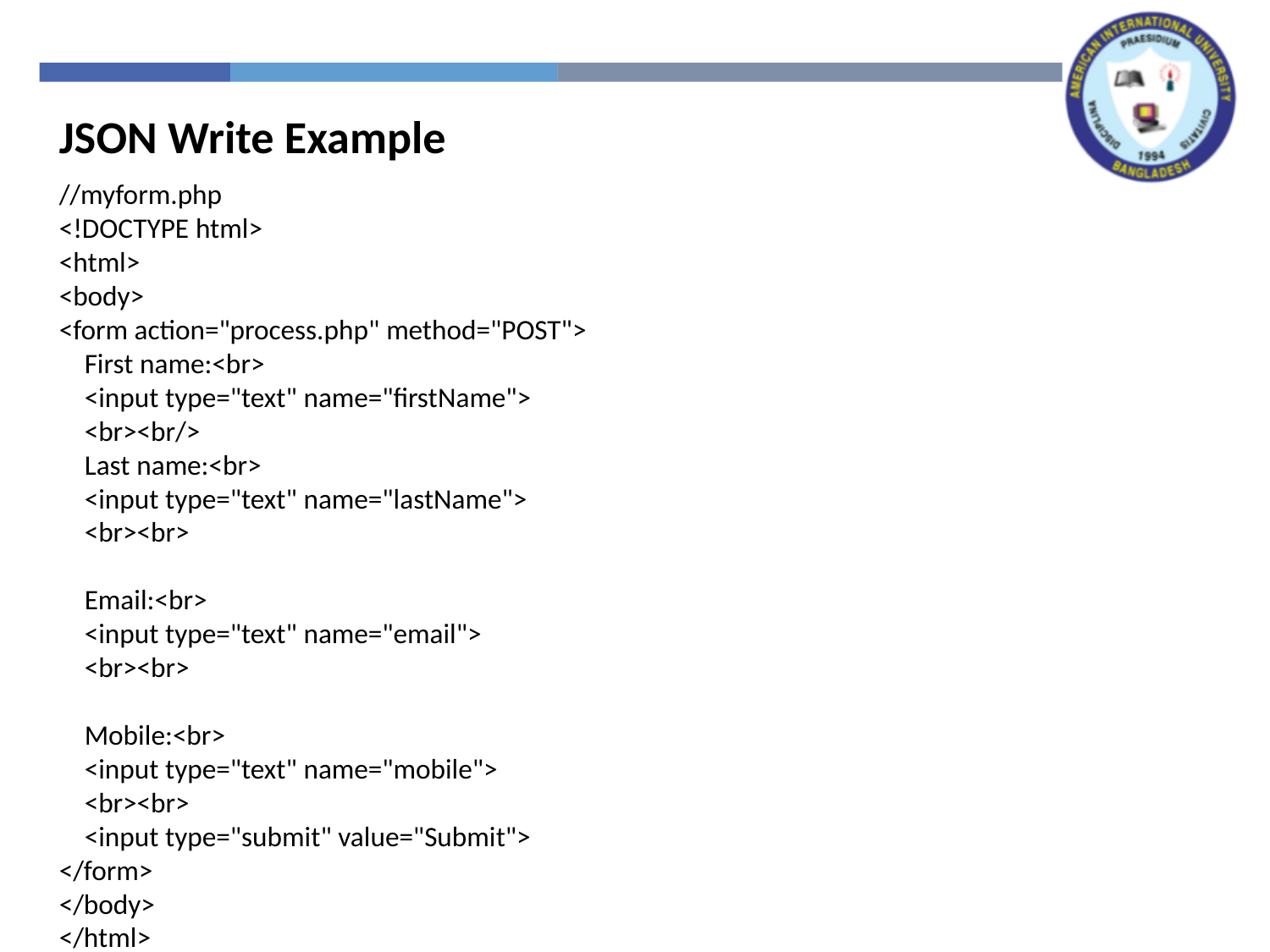

JSON Write Example
//myform.php
<!DOCTYPE html>
<html>
<body>
<form action="process.php" method="POST">
    First name:<br>
    <input type="text" name="firstName">
    <br><br/>
    Last name:<br>
    <input type="text" name="lastName">
    <br><br>

    Email:<br>
    <input type="text" name="email">
    <br><br>

    Mobile:<br>
    <input type="text" name="mobile">
    <br><br>
    <input type="submit" value="Submit">
</form>
</body>
</html>